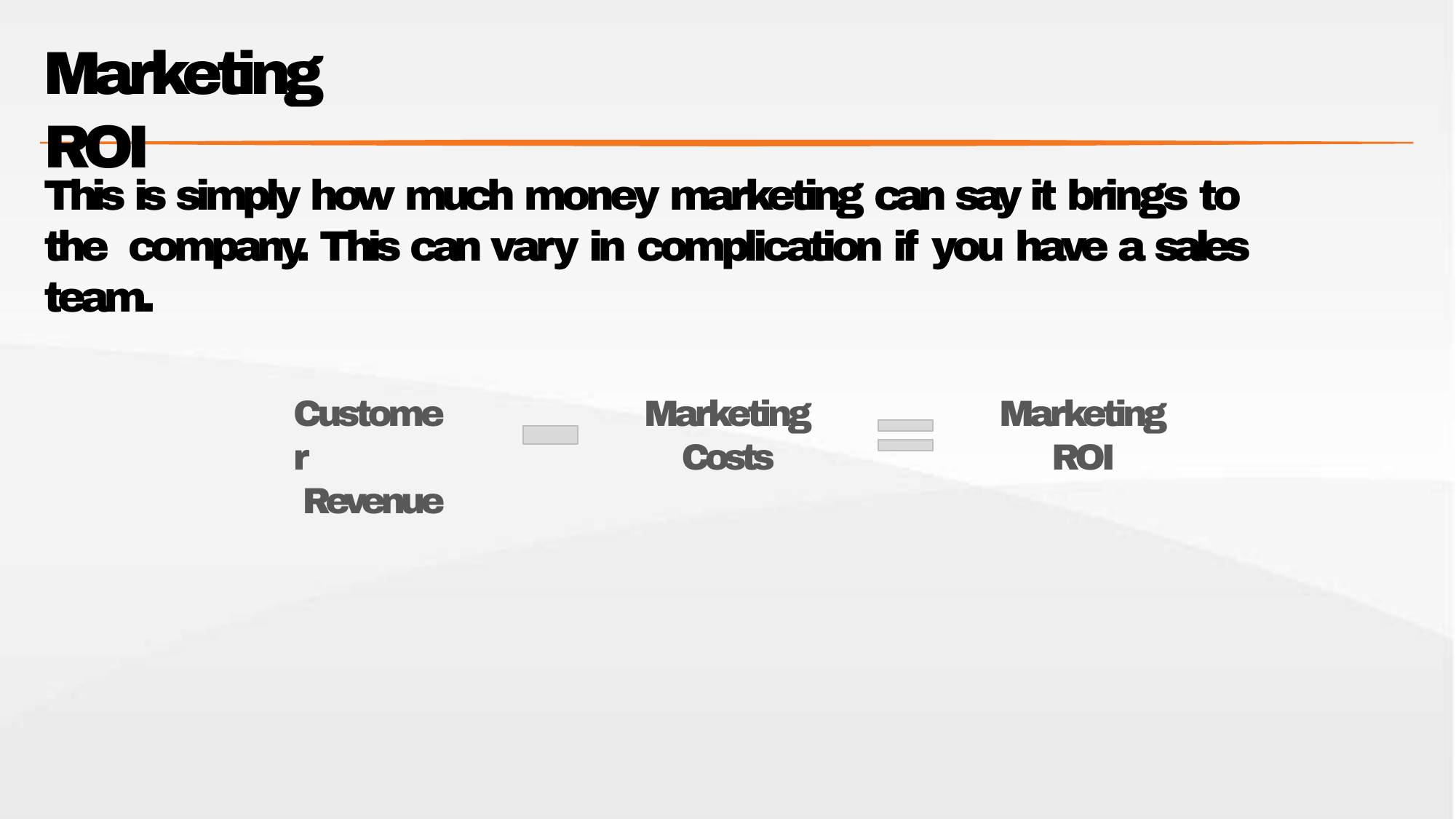

# Marketing ROI

This is simply how much money marketing can say it brings to the  company. This can vary in complication if you have a sales team.
Customer
Revenue
Marketing
Costs
Marketing
ROI